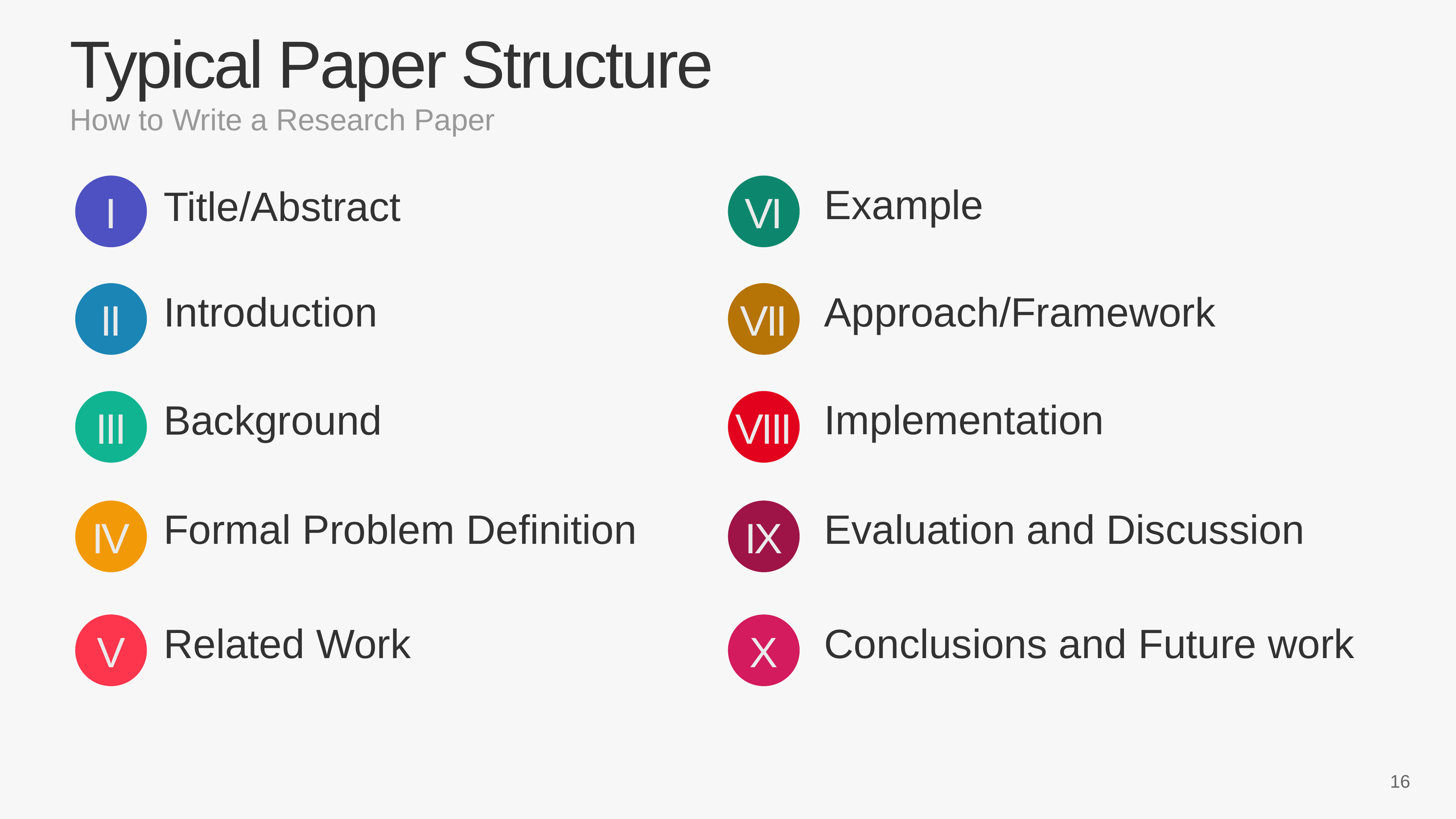

Typical Paper Structure
How to Write a Research Paper
I
VI
Example
Title/Abstract
II
Introduction
VII
Approach/Framework
Implementation
III
Background
VIII
IV
Formal Problem Definition
IX
Evaluation and Discussion
V
Related Work
X
Conclusions and Future work
16